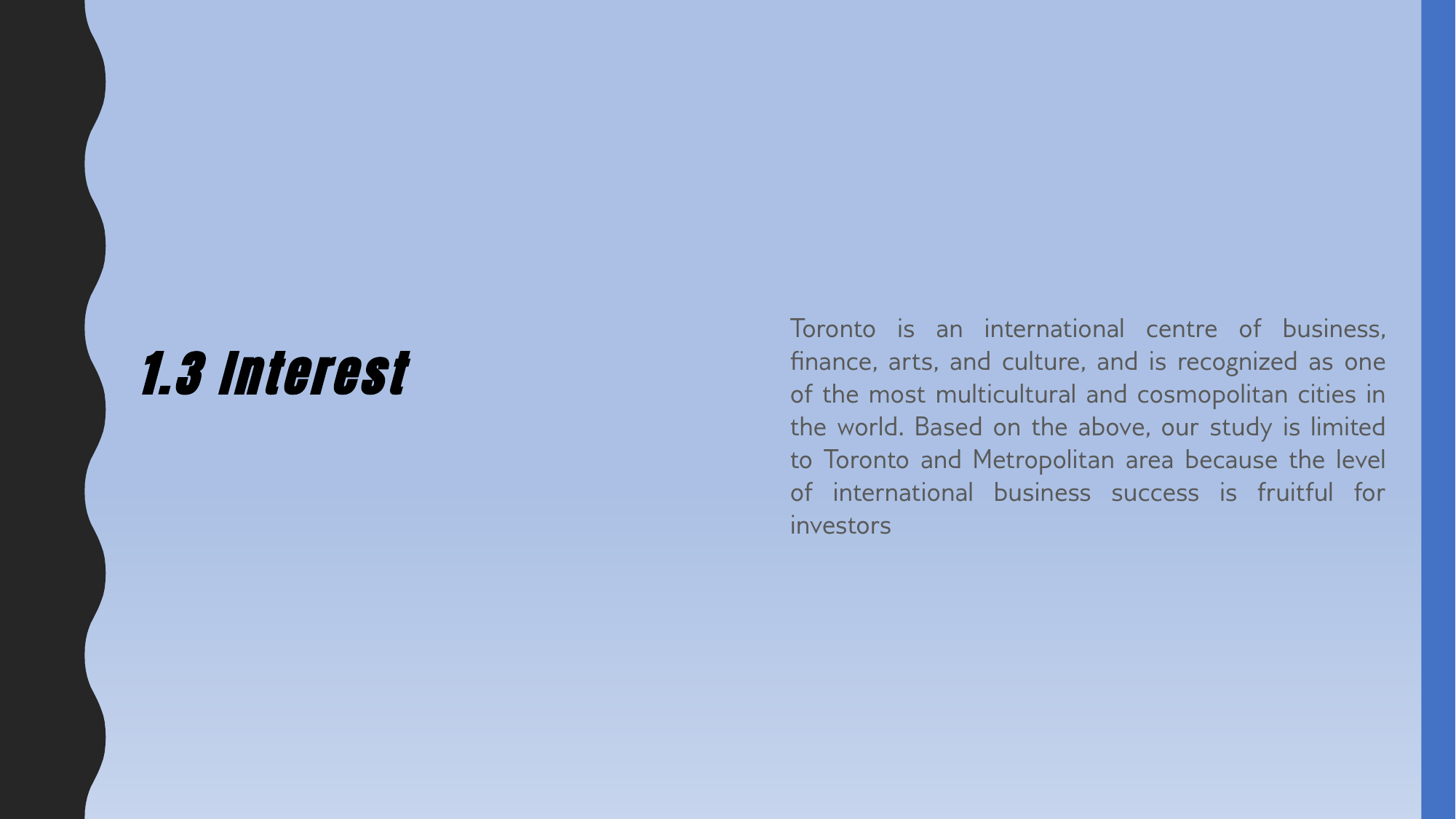

Toronto is an international centre of business, finance, arts, and culture, and is recognized as one of the most multicultural and cosmopolitan cities in the world. Based on the above, our study is limited to Toronto and Metropolitan area because the level of international business success is fruitful for investors
1.3 Interest